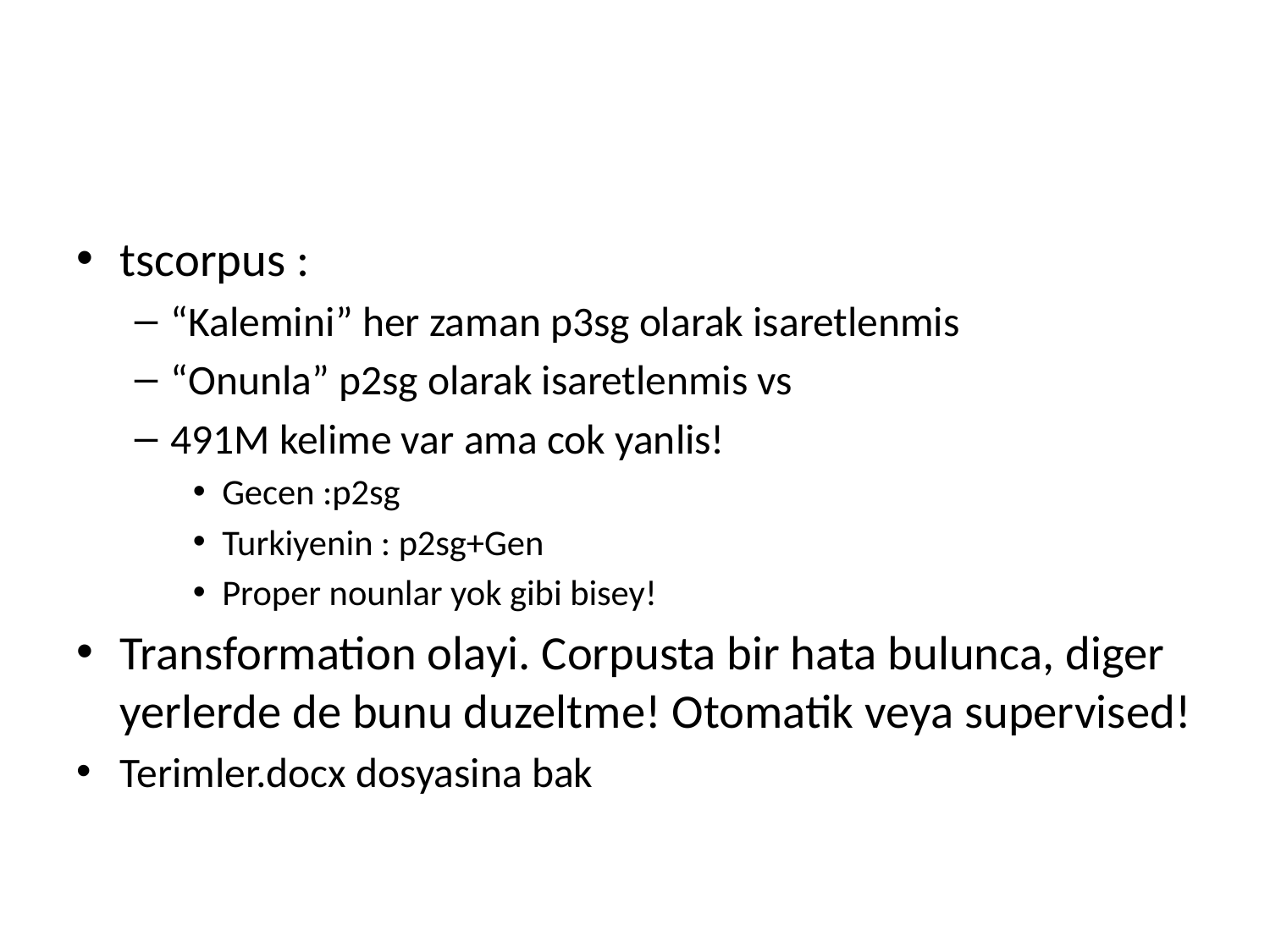

#
tscorpus :
“Kalemini” her zaman p3sg olarak isaretlenmis
“Onunla” p2sg olarak isaretlenmis vs
491M kelime var ama cok yanlis!
Gecen :p2sg
Turkiyenin : p2sg+Gen
Proper nounlar yok gibi bisey!
Transformation olayi. Corpusta bir hata bulunca, diger yerlerde de bunu duzeltme! Otomatik veya supervised!
Terimler.docx dosyasina bak